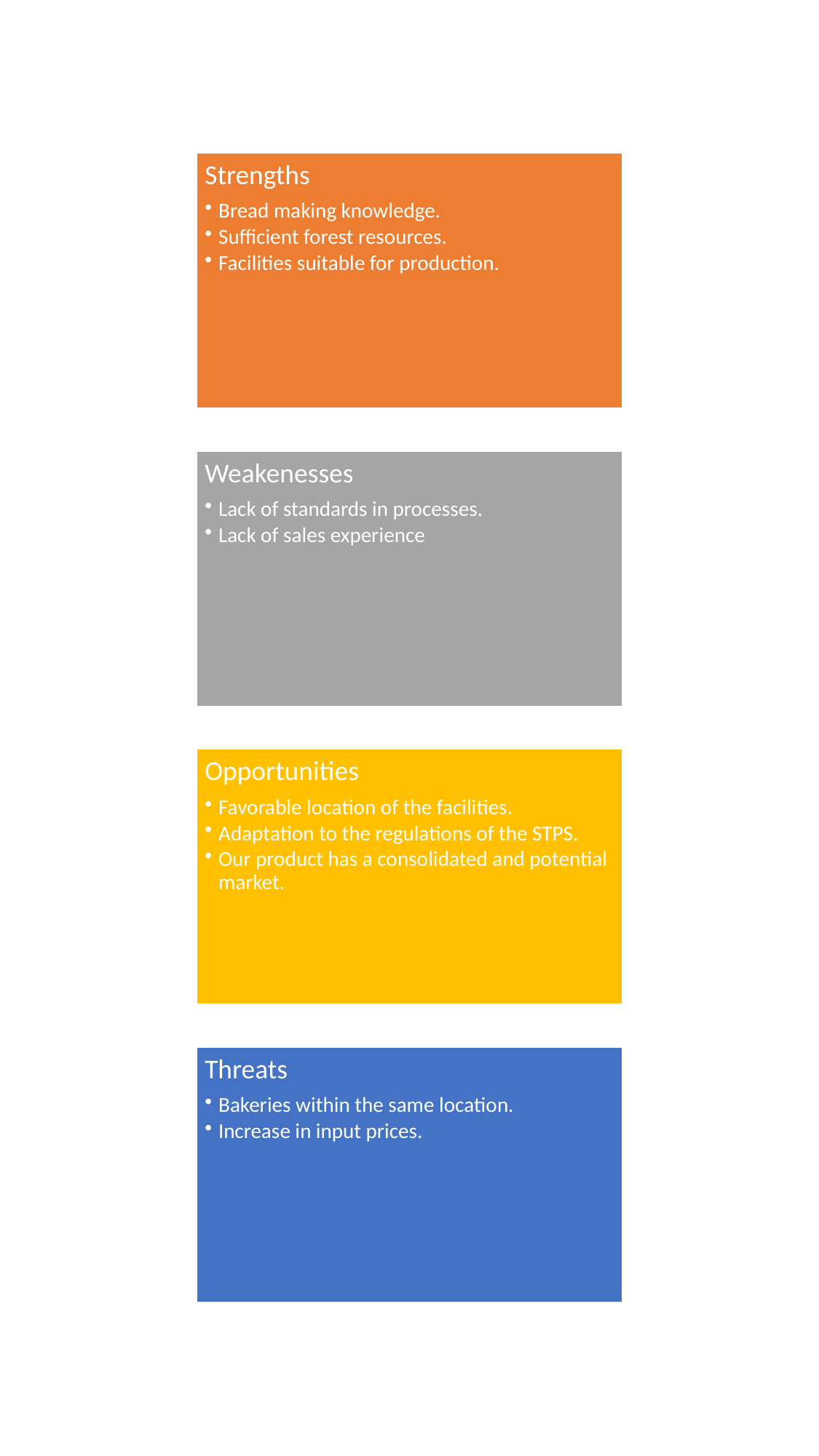

Strengths
Bread making knowledge.
Sufficient forest resources.
Facilities suitable for production.
Weakenesses
Lack of standards in processes.
Lack of sales experience

Opportunities
Favorable location of the facilities.
Adaptation to the regulations of the STPS.
Our product has a consolidated and potential market.

Threats
Bakeries within the same location.
Increase in input prices.